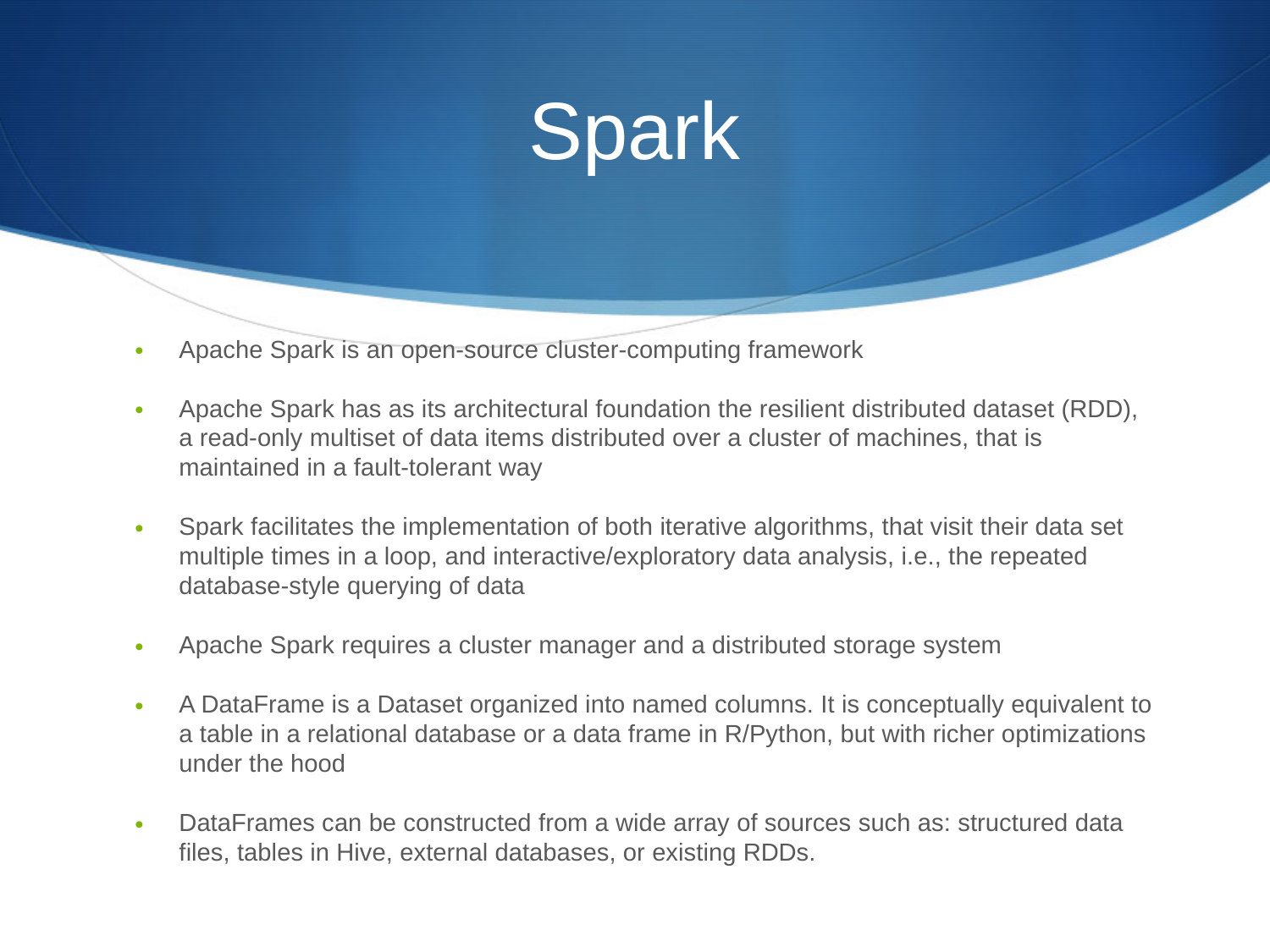

# Spark
Apache Spark is an open-source cluster-computing framework

Apache Spark has as its architectural foundation the resilient distributed dataset (RDD), a read-only multiset of data items distributed over a cluster of machines, that is maintained in a fault-tolerant way

Spark facilitates the implementation of both iterative algorithms, that visit their data set multiple times in a loop, and interactive/exploratory data analysis, i.e., the repeated database-style querying of data

Apache Spark requires a cluster manager and a distributed storage system

A DataFrame is a Dataset organized into named columns. It is conceptually equivalent to a table in a relational database or a data frame in R/Python, but with richer optimizations under the hood

DataFrames can be constructed from a wide array of sources such as: structured data files, tables in Hive, external databases, or existing RDDs.